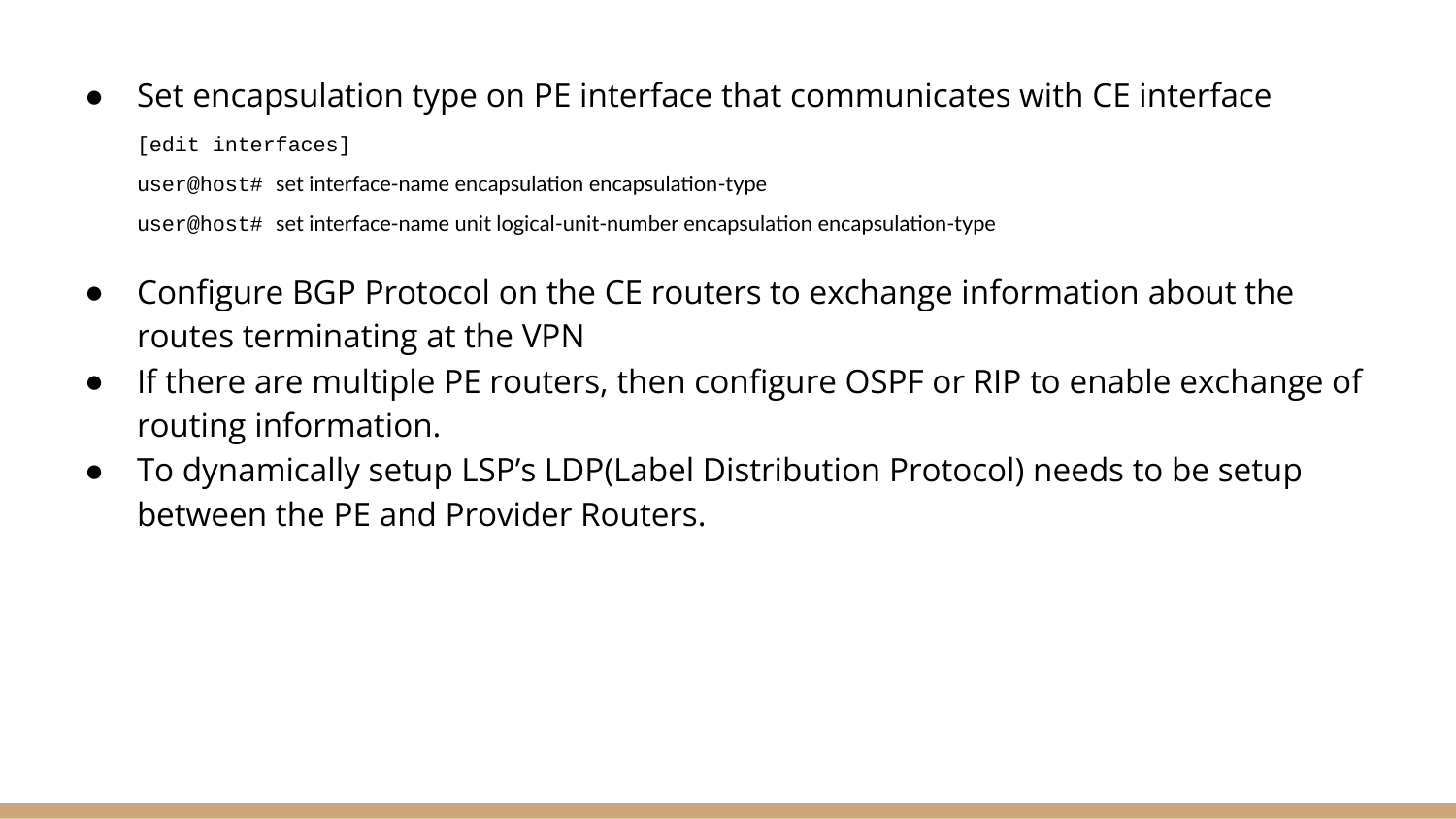

Set encapsulation type on PE interface that communicates with CE interface
[edit interfaces]
user@host# set interface-name encapsulation encapsulation-type
user@host# set interface-name unit logical-unit-number encapsulation encapsulation-type
Configure BGP Protocol on the CE routers to exchange information about the routes terminating at the VPN
If there are multiple PE routers, then configure OSPF or RIP to enable exchange of routing information.
To dynamically setup LSP’s LDP(Label Distribution Protocol) needs to be setup between the PE and Provider Routers.